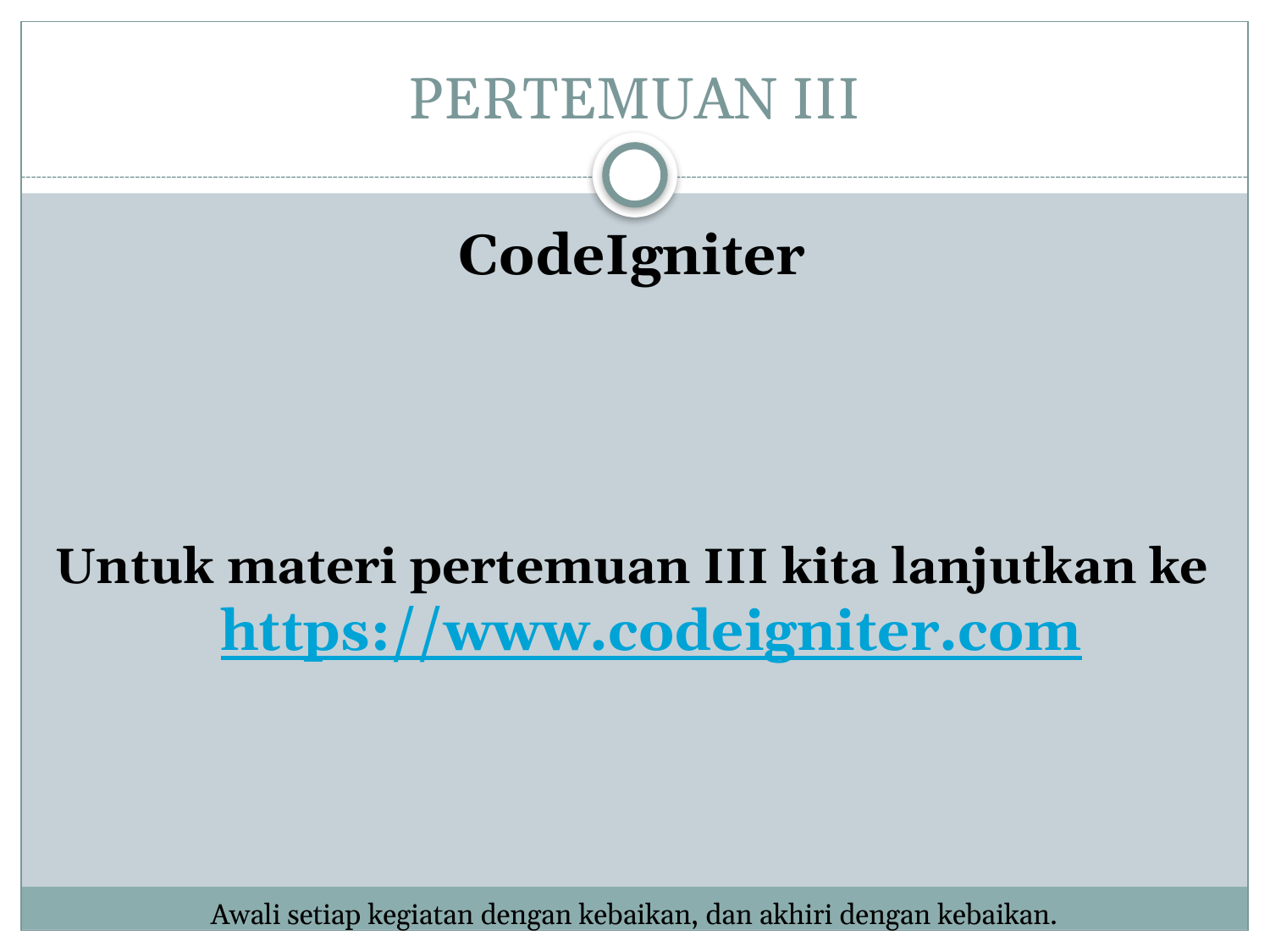

# PERTEMUAN III
CodeIgniter

Untuk materi pertemuan III kita lanjutkan ke https://www.codeigniter.com
Awali setiap kegiatan dengan kebaikan, dan akhiri dengan kebaikan.